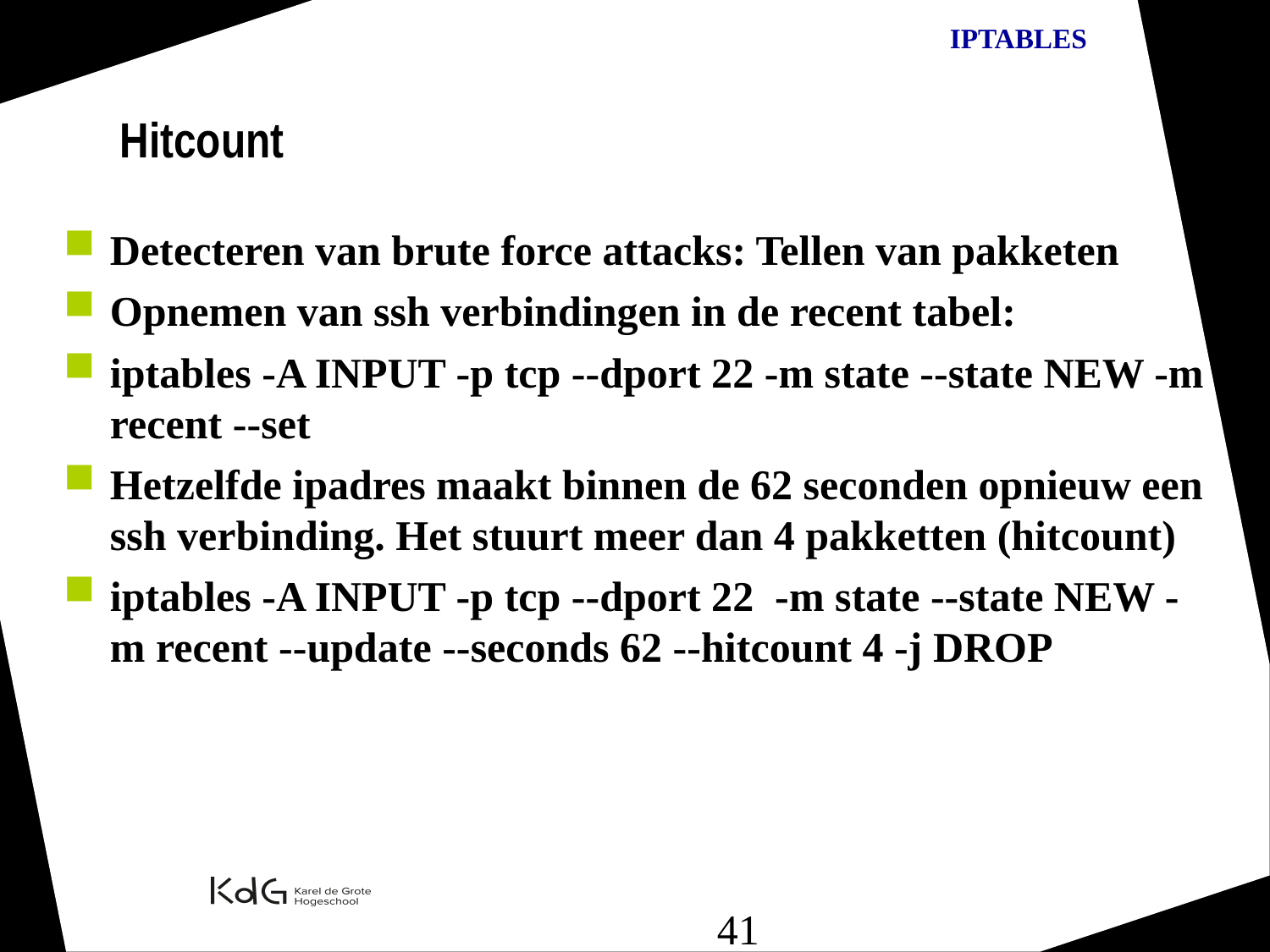

Hitcount
Detecteren van brute force attacks: Tellen van pakketen
Opnemen van ssh verbindingen in de recent tabel:
iptables -A INPUT -p tcp --dport 22 -m state --state NEW -m recent --set
Hetzelfde ipadres maakt binnen de 62 seconden opnieuw een ssh verbinding. Het stuurt meer dan 4 pakketten (hitcount)
iptables -A INPUT -p tcp --dport 22  -m state --state NEW -m recent --update --seconds 62 --hitcount 4 -j DROP